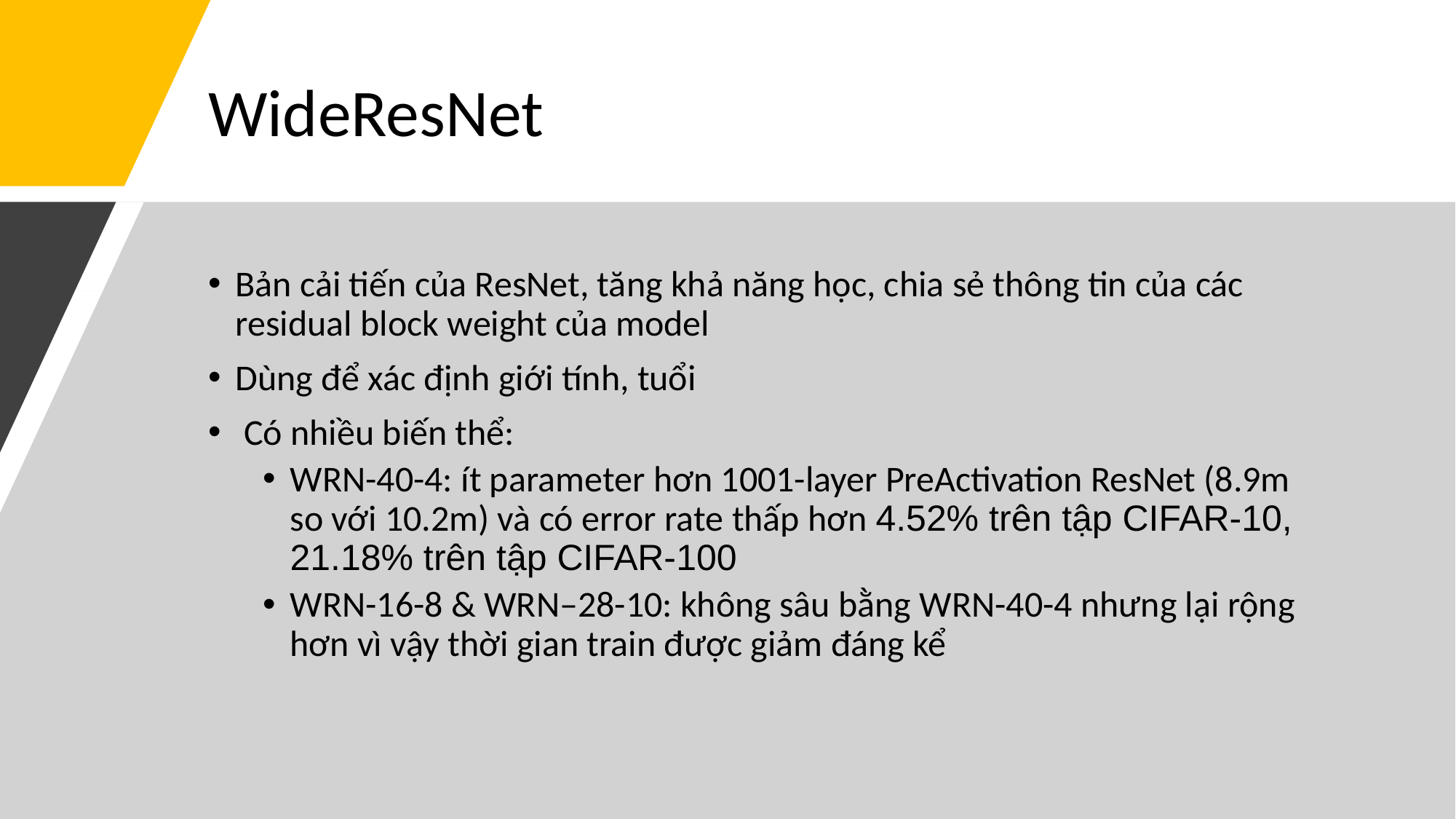

# WideResNet

Bản cải tiến của ResNet, tăng khả năng học, chia sẻ thông tin của các residual block weight của model
Dùng để xác định giới tính, tuổi
 Có nhiều biến thể:
WRN-40-4: ít parameter hơn 1001-layer PreActivation ResNet (8.9m so với 10.2m) và có error rate thấp hơn 4.52% trên tập CIFAR-10, 21.18% trên tập CIFAR-100
WRN-16-8 & WRN–28-10: không sâu bằng WRN-40-4 nhưng lại rộng hơn vì vậy thời gian train được giảm đáng kể